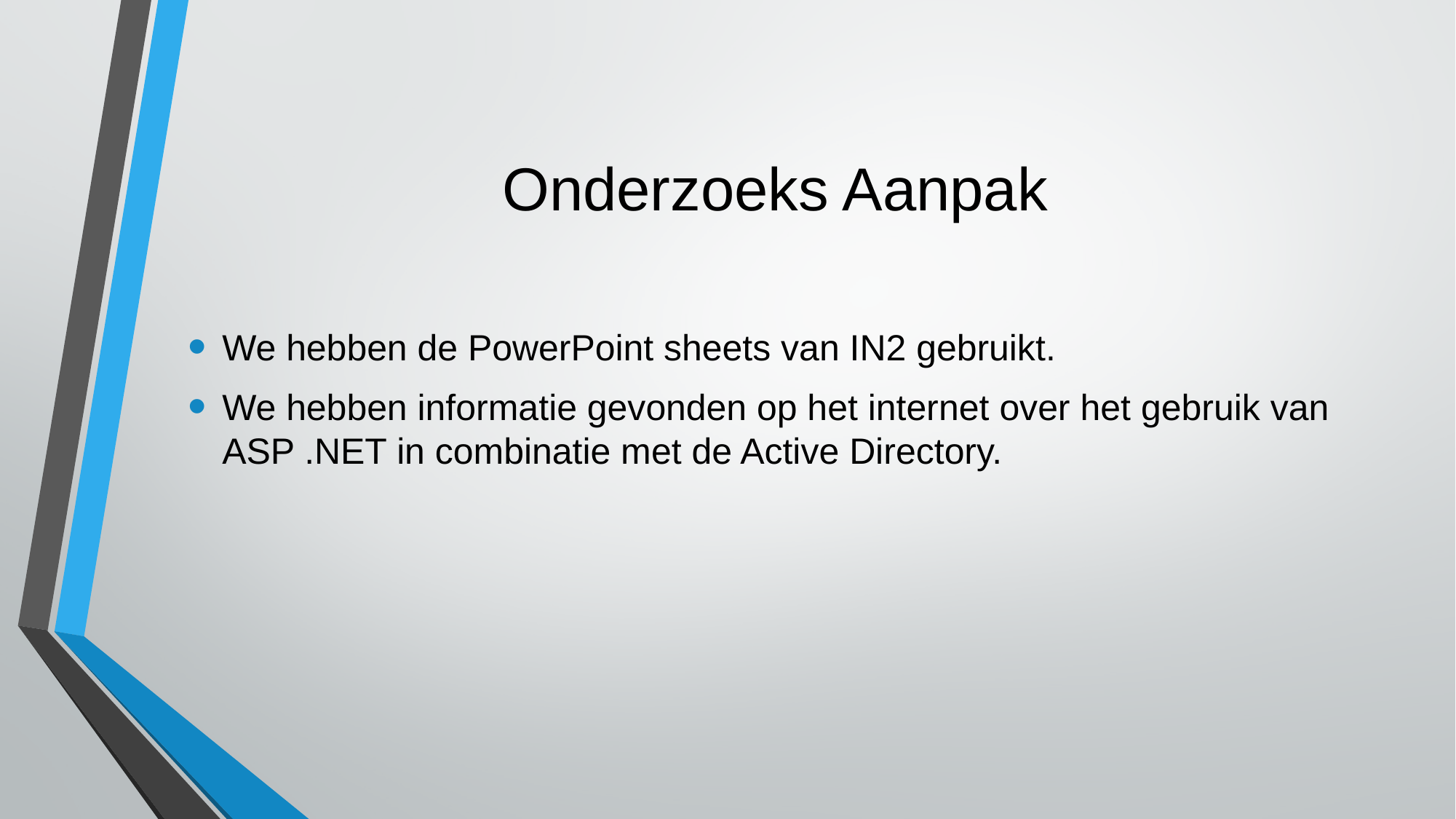

# Onderzoeks Aanpak
We hebben de PowerPoint sheets van IN2 gebruikt.
We hebben informatie gevonden op het internet over het gebruik van ASP .NET in combinatie met de Active Directory.